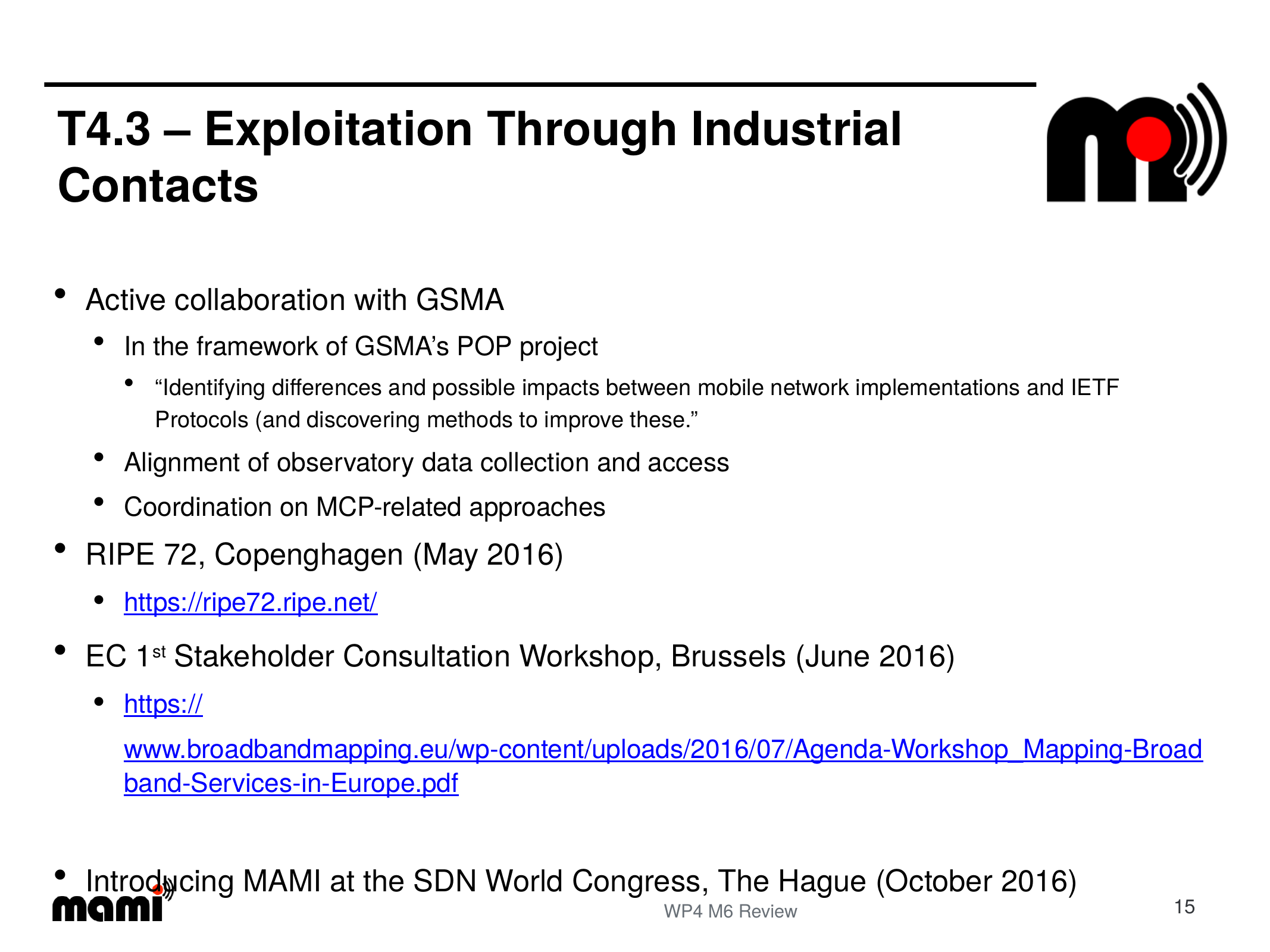

# T4.3 – Exploitation Through Industrial Contacts
Active collaboration with GSMA
In the framework of GSMA’s POP project
“Identifying differences and possible impacts between mobile network implementations and IETF Protocols (and discovering methods to improve these.”
Alignment of observatory data collection and access
Coordination on MCP-related approaches
RIPE 72, Copenghagen (May 2016)
https://ripe72.ripe.net/
EC 1st Stakeholder Consultation Workshop, Brussels (June 2016)
https://www.broadbandmapping.eu/wp-content/uploads/2016/07/Agenda-Workshop_Mapping-Broadband-Services-in-Europe.pdf

Introducing MAMI at the SDN World Congress, The Hague (October 2016)
15